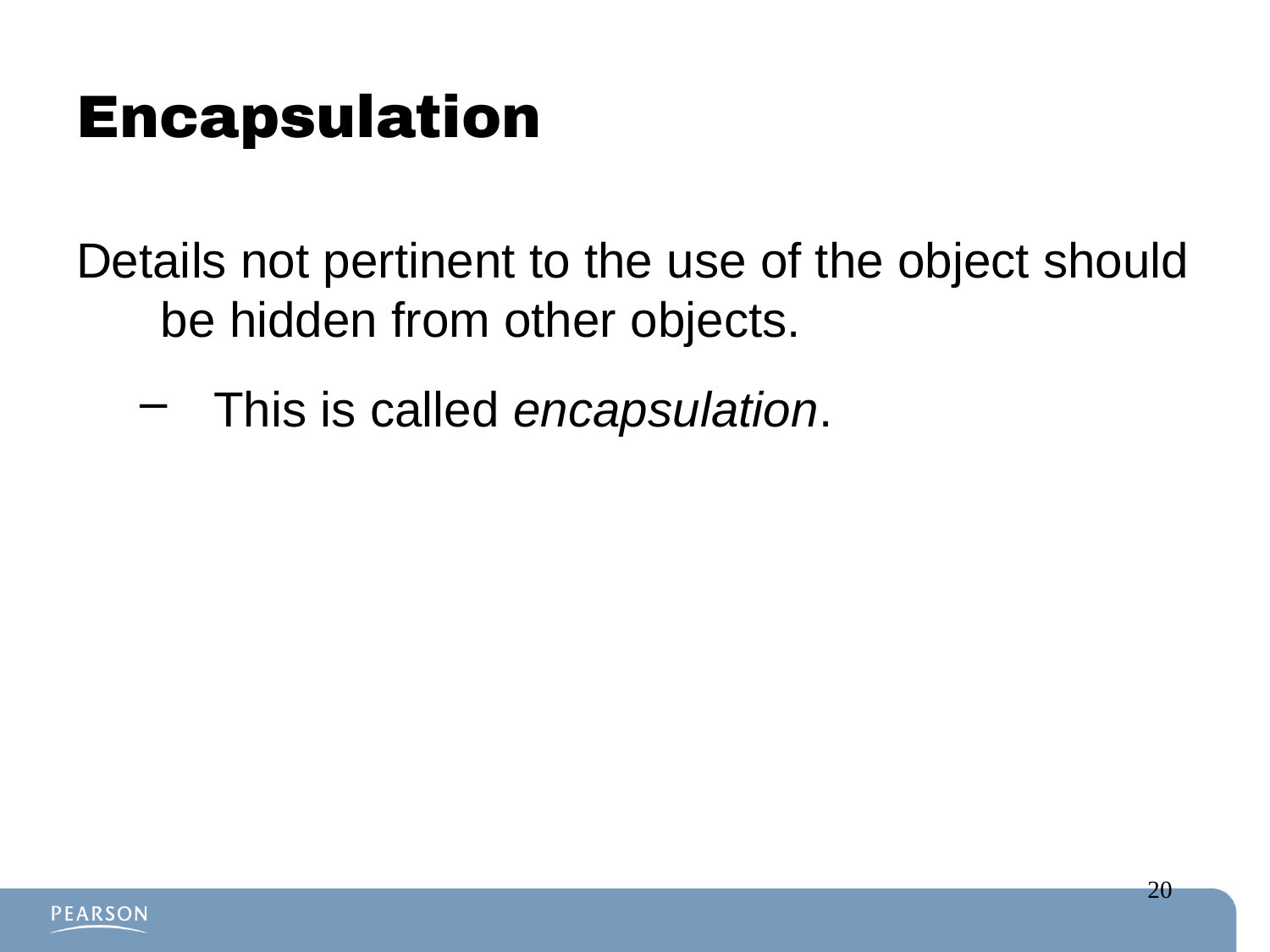

# Encapsulation
Details not pertinent to the use of the object should be hidden from other objects.
This is called encapsulation.

20